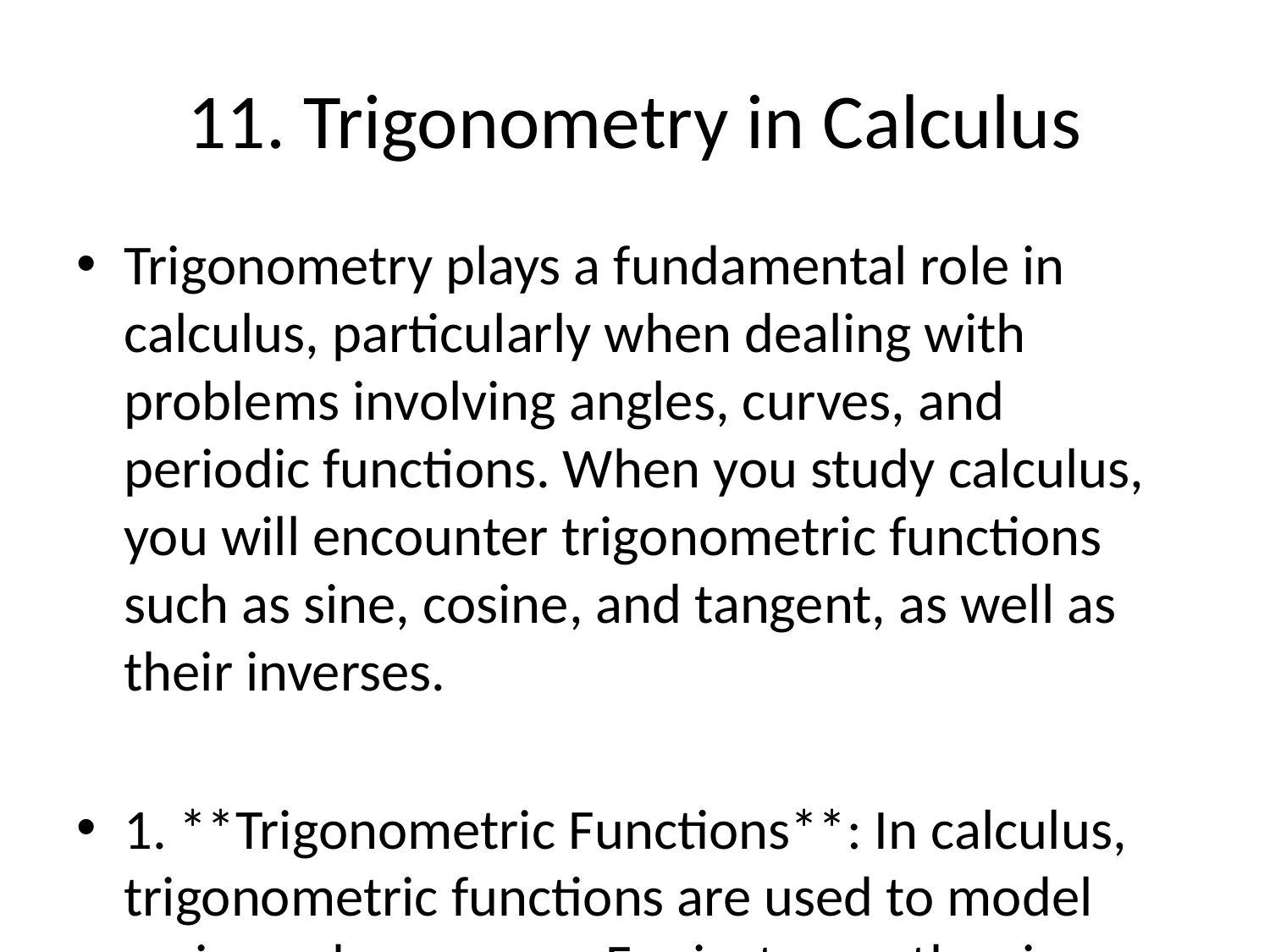

# 11. Trigonometry in Calculus
Trigonometry plays a fundamental role in calculus, particularly when dealing with problems involving angles, curves, and periodic functions. When you study calculus, you will encounter trigonometric functions such as sine, cosine, and tangent, as well as their inverses.

1. **Trigonometric Functions**: In calculus, trigonometric functions are used to model various phenomena. For instance, the sine function is often used to describe periodic motion such as vibrations, waves, and alternating currents. The cosine function is used in calculating oscillations and rotations angle, and the tangent function is used to describe slopes and angles in geometry and physics.

2. **Limits and Continuity**: Understanding trigonometric functions is crucial when dealing with limits and continuity in calculus. When finding limits involving trigonometric functions, you may need to use trigonometric identities or properties to simplify the expressions and evaluate the limits.

3. **Derivatives**: Calculus deals with rates of change, and trigonometric functions are involved in finding derivatives. The derivative of trigonometric functions such as sine and cosine are used extensively in calculus to solve optimization problems, related rates, and to describe the behavior of functions.

4. **Integrals**: Trigonometric integrals are important in calculus when finding areas under curves, calculating volumes, or solving differential equations. Integrating trigonometric functions involves techniques like substitution, trigonometric identities, and integration by parts.

5. **Applications**: Trigonometry in calculus is applied in various fields such as physics, engineering, astronomy, and computer graphics. For instance, when analyzing the motion of objects, calculating electrical signals, modeling sound waves, or designing graphical interfaces, trigonometry is used in conjunction with calculus to solve complex problems.

Understanding trigonometry in calculus allows you to analyze and solve problems involving angles, curves, rates of change, and periodic functions. It provides a powerful toolset for mathematical modeling and problem-solving in various scientific and engineering disciplines.